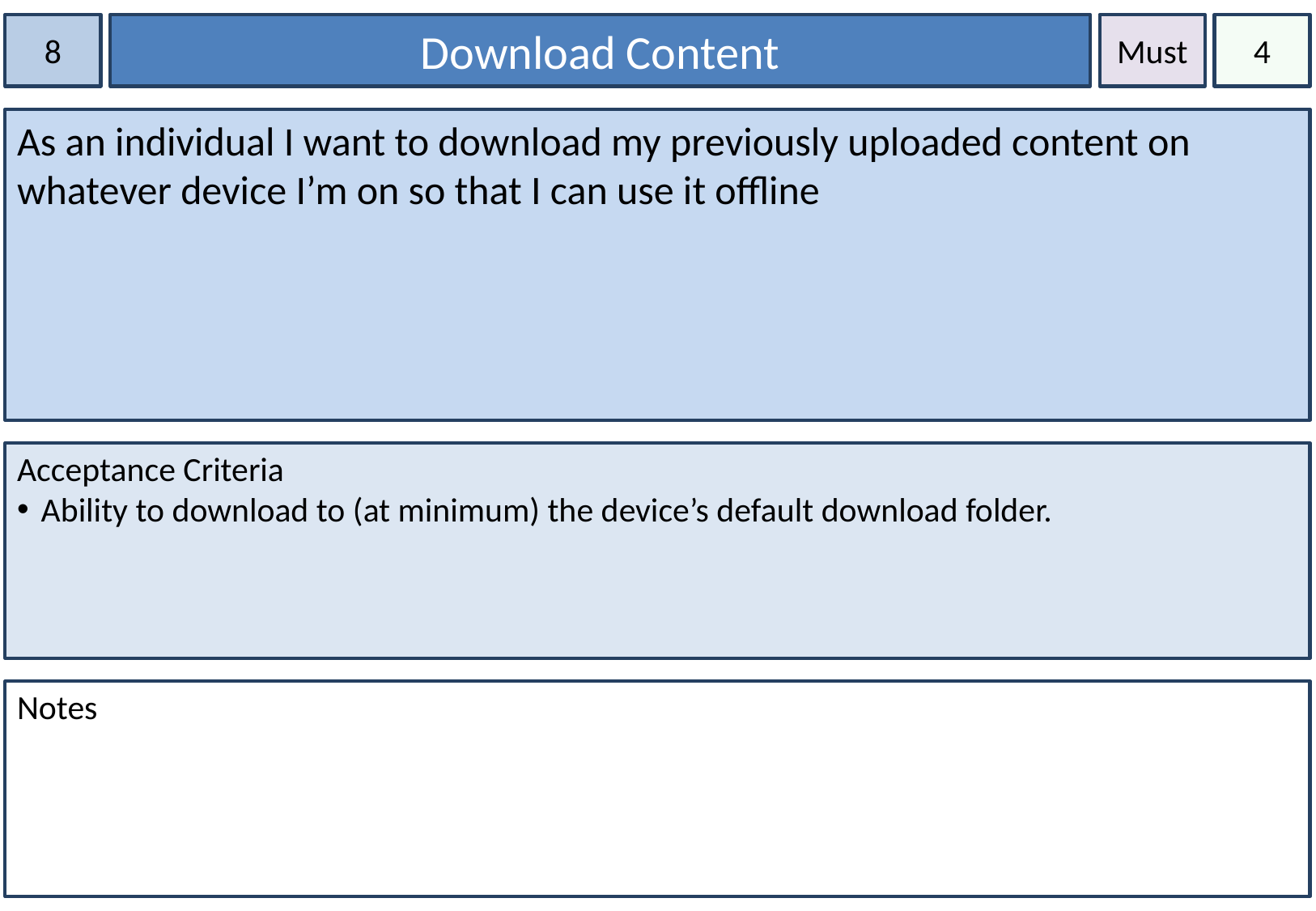

8
Download Content
Must
4
As an individual I want to download my previously uploaded content on whatever device I’m on so that I can use it offline
Acceptance Criteria
Ability to download to (at minimum) the device’s default download folder.
Notes